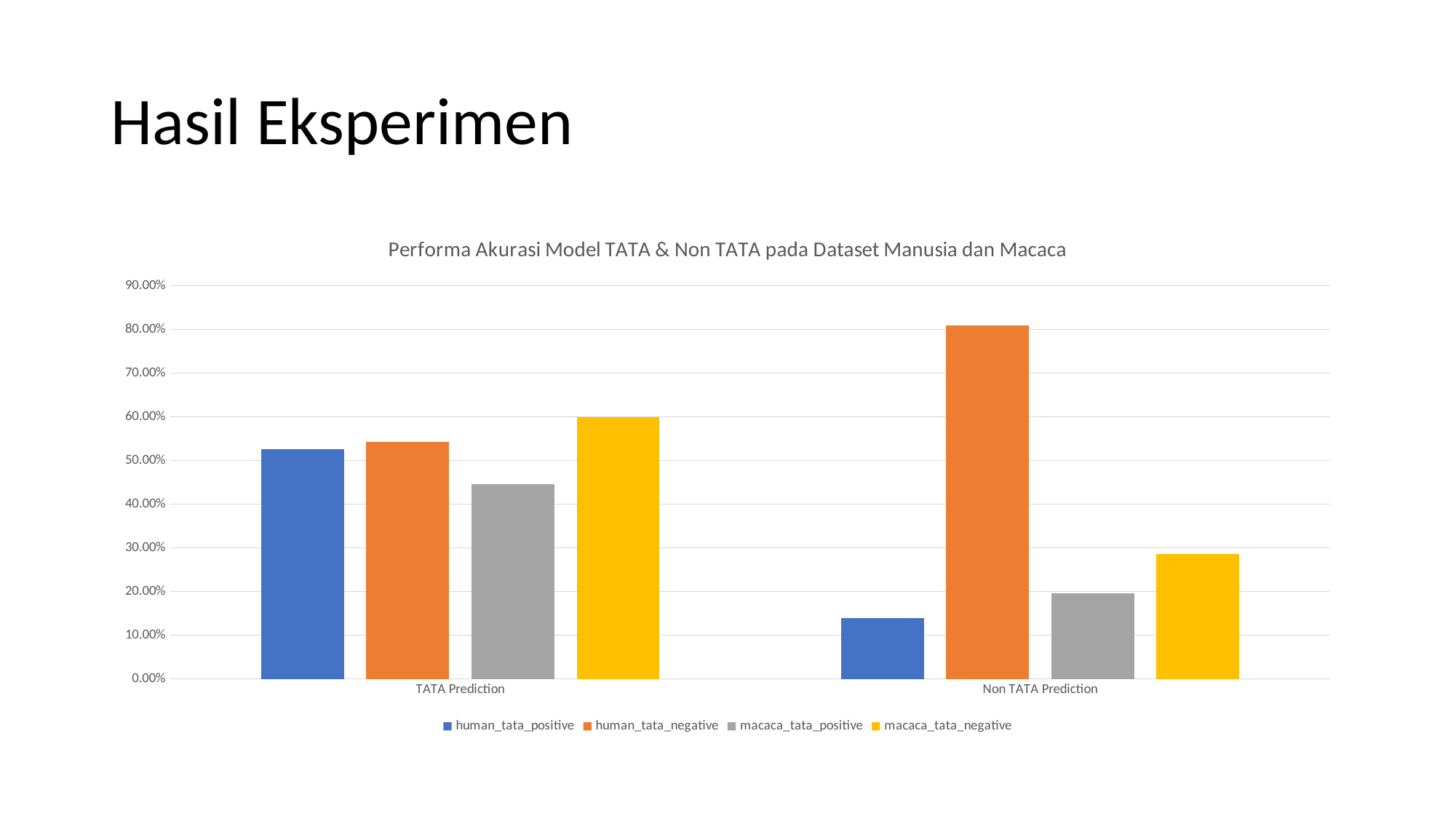

# Hasil Eksperimen

### Chart: Performa Akurasi Model TATA & Non TATA pada Dataset Manusia dan Macaca

| Category | human_tata_positive | human_tata_negative | macaca_tata_positive | macaca_tata_negative |
|---|---|---|---|---|
| TATA Prediction | 0.526 | 0.543 | 0.4467 | 0.6 |
| Non TATA Prediction | 0.14 | 0.81 | 0.1967 | 0.2867 |